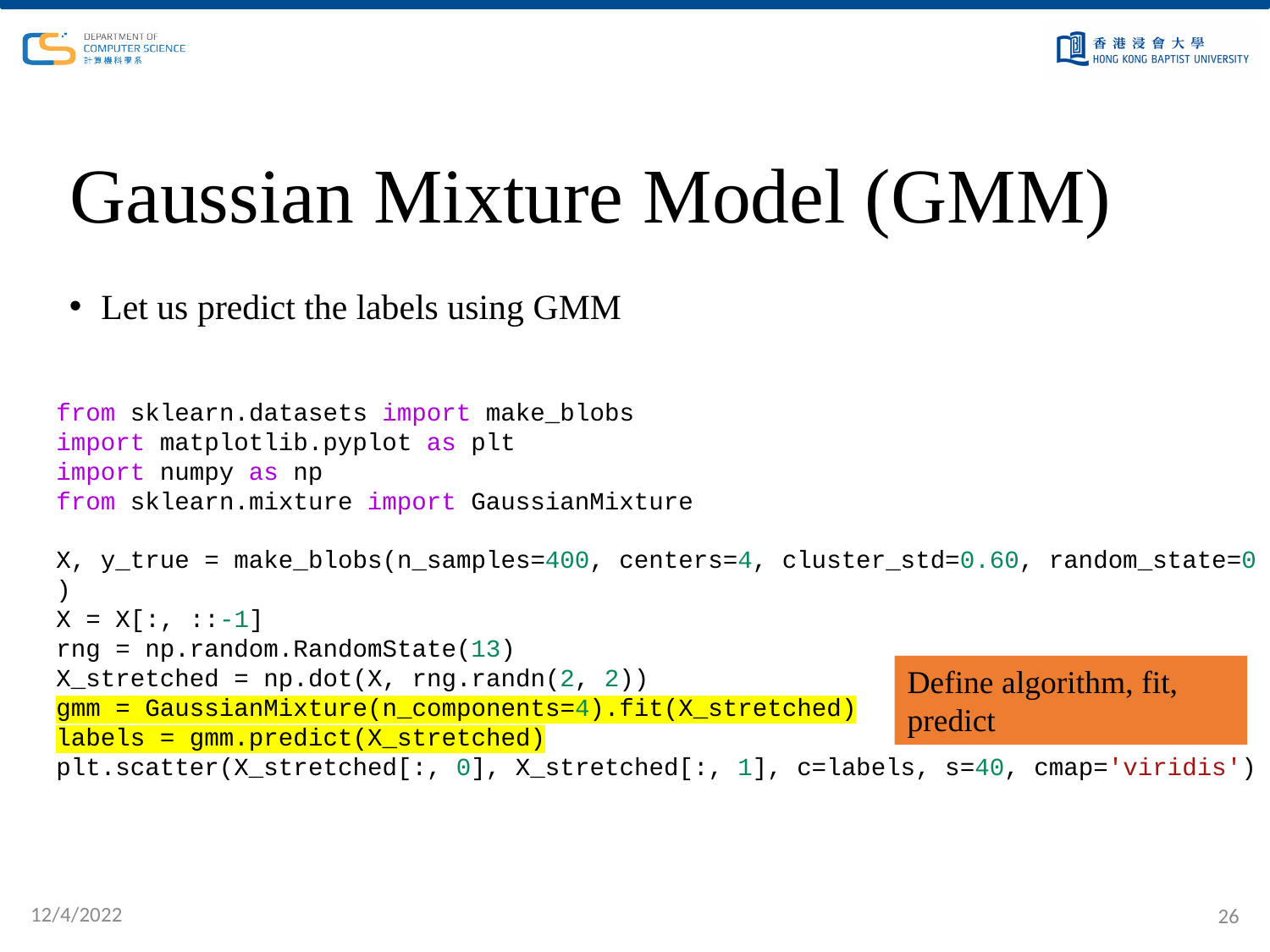

# Gaussian Mixture Model (GMM)
Let us predict the labels using GMM

from sklearn.datasets import make_blobs
import matplotlib.pyplot as plt
import numpy as np
from sklearn.mixture import GaussianMixture
X, y_true = make_blobs(n_samples=400, centers=4, cluster_std=0.60, random_state=0)
X = X[:, ::-1]
rng = np.random.RandomState(13)
X_stretched = np.dot(X, rng.randn(2, 2))
gmm = GaussianMixture(n_components=4).fit(X_stretched)
labels = gmm.predict(X_stretched)
plt.scatter(X_stretched[:, 0], X_stretched[:, 1], c=labels, s=40, cmap='viridis')

Define algorithm, fit, predict
12/4/2022
26